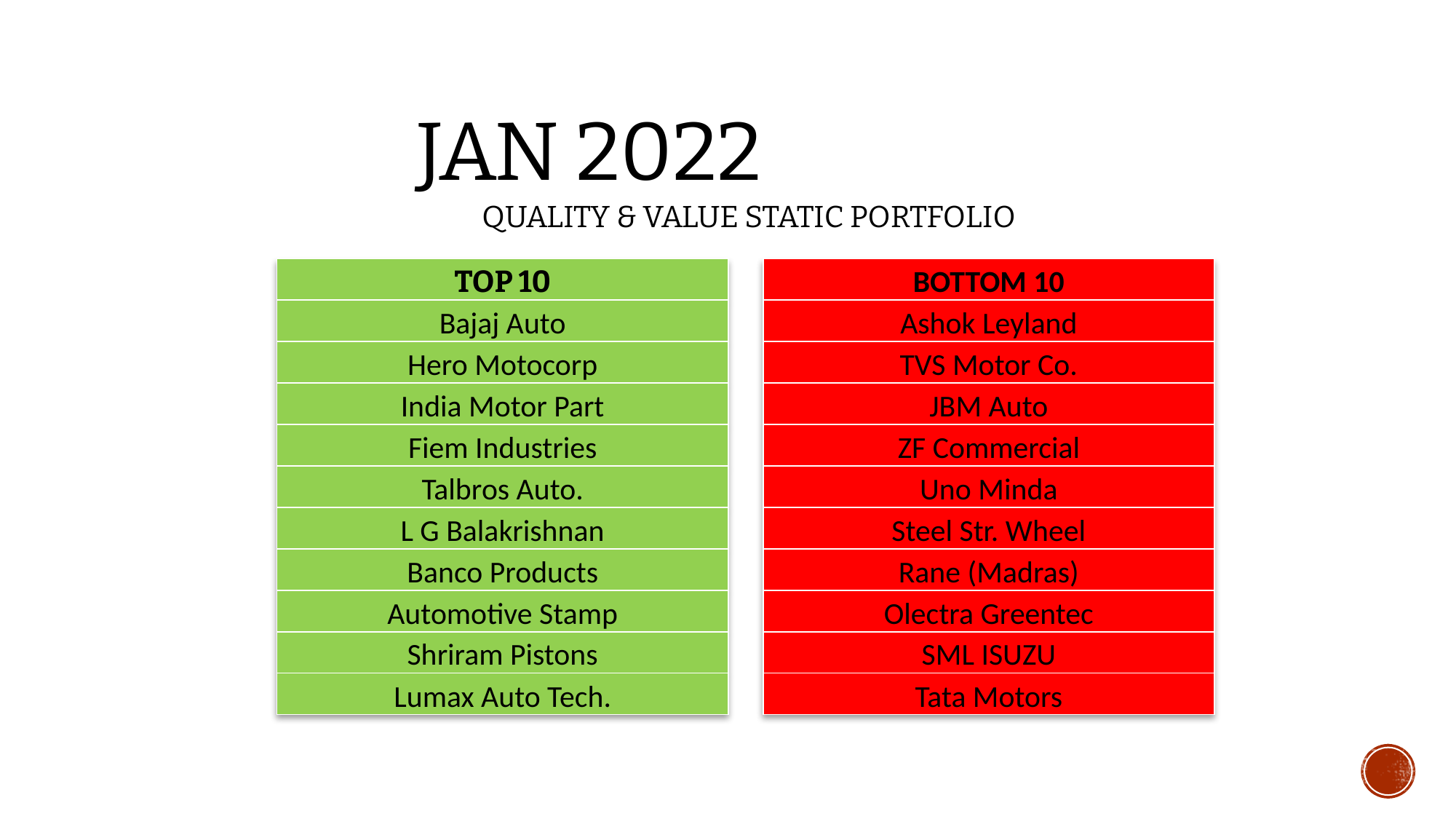

# JAN 2022
QUALITY & VALUE STATIC PORTFOLIO
| TOP 10 |
| --- |
| Bajaj Auto |
| Hero Motocorp |
| India Motor Part |
| Fiem Industries |
| Talbros Auto. |
| L G Balakrishnan |
| Banco Products |
| Automotive Stamp |
| Shriram Pistons |
| Lumax Auto Tech. |
| BOTTOM 10 |
| --- |
| Ashok Leyland |
| TVS Motor Co. |
| JBM Auto |
| ZF Commercial |
| Uno Minda |
| Steel Str. Wheel |
| Rane (Madras) |
| Olectra Greentec |
| SML ISUZU |
| Tata Motors |